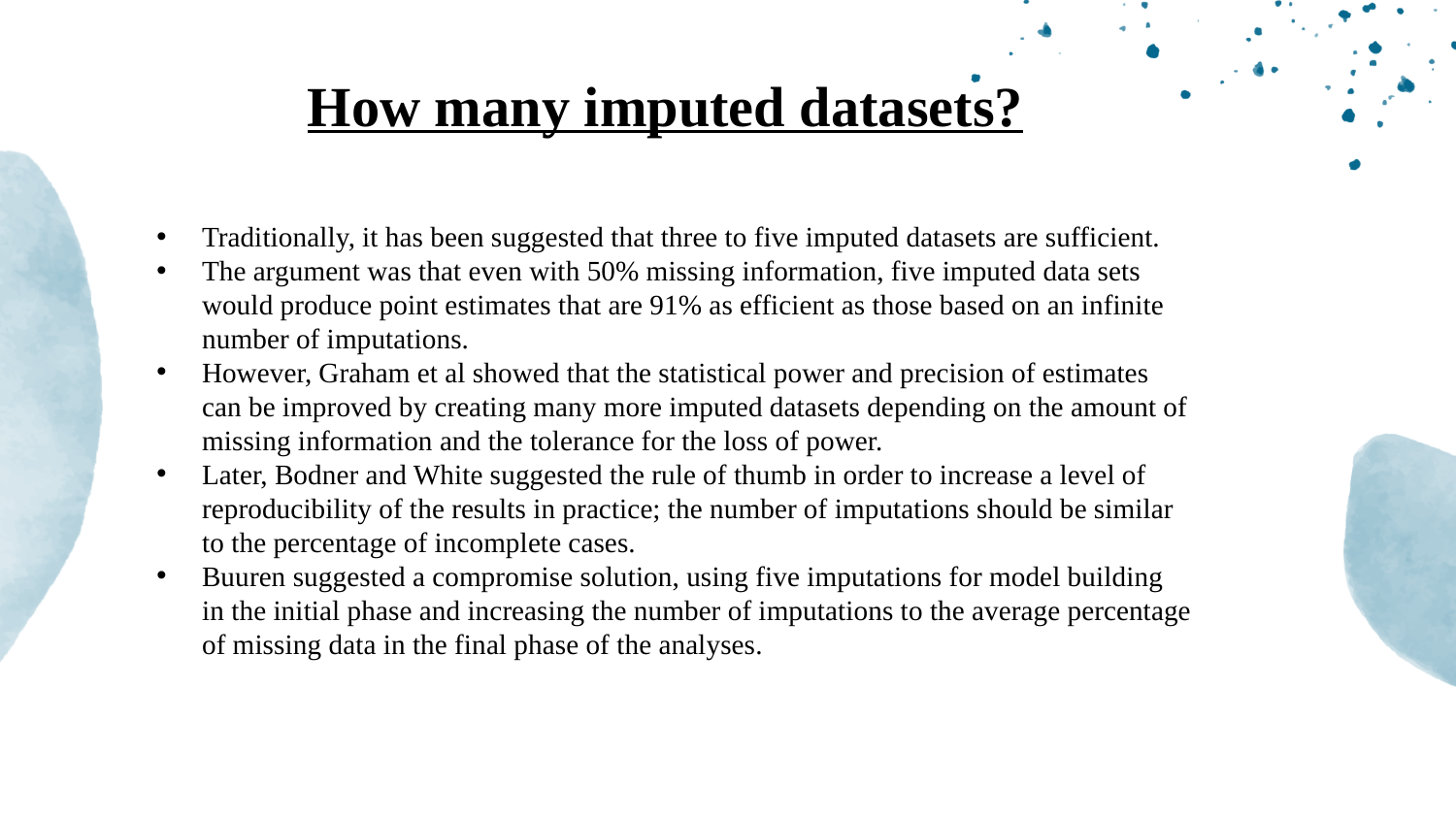

How many imputed datasets?
Traditionally, it has been suggested that three to five imputed datasets are sufficient.
The argument was that even with 50% missing information, five imputed data sets would produce point estimates that are 91% as efficient as those based on an infinite number of imputations.
However, Graham et al showed that the statistical power and precision of estimates can be improved by creating many more imputed datasets depending on the amount of missing information and the tolerance for the loss of power.
Later, Bodner and White suggested the rule of thumb in order to increase a level of reproducibility of the results in practice; the number of imputations should be similar to the percentage of incomplete cases.
Buuren suggested a compromise solution, using five imputations for model building in the initial phase and increasing the number of imputations to the average percentage of missing data in the final phase of the analyses.